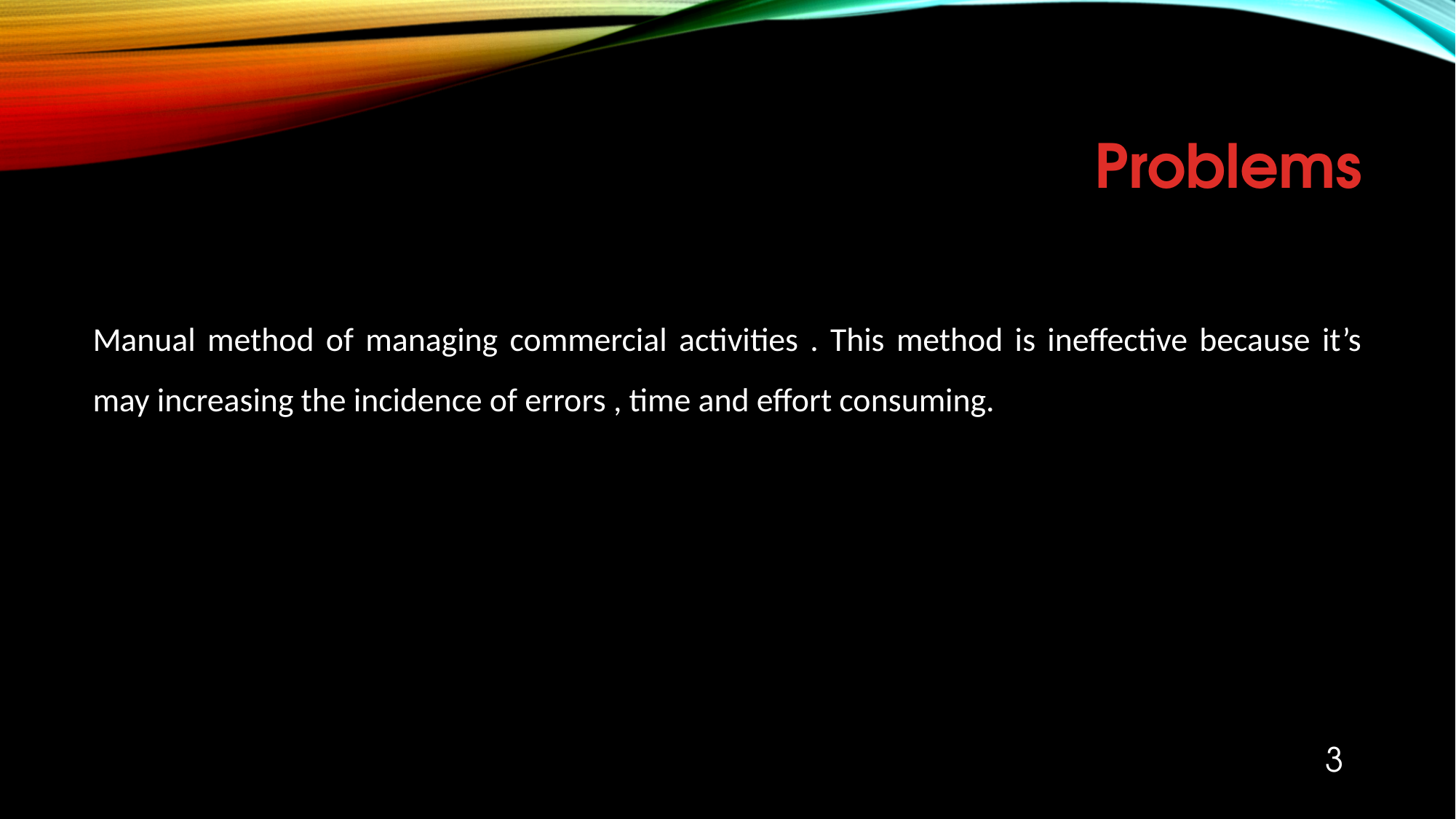

# Problems
Manual method of managing commercial activities . This method is ineffective because it’s may increasing the incidence of errors , time and effort consuming.
3